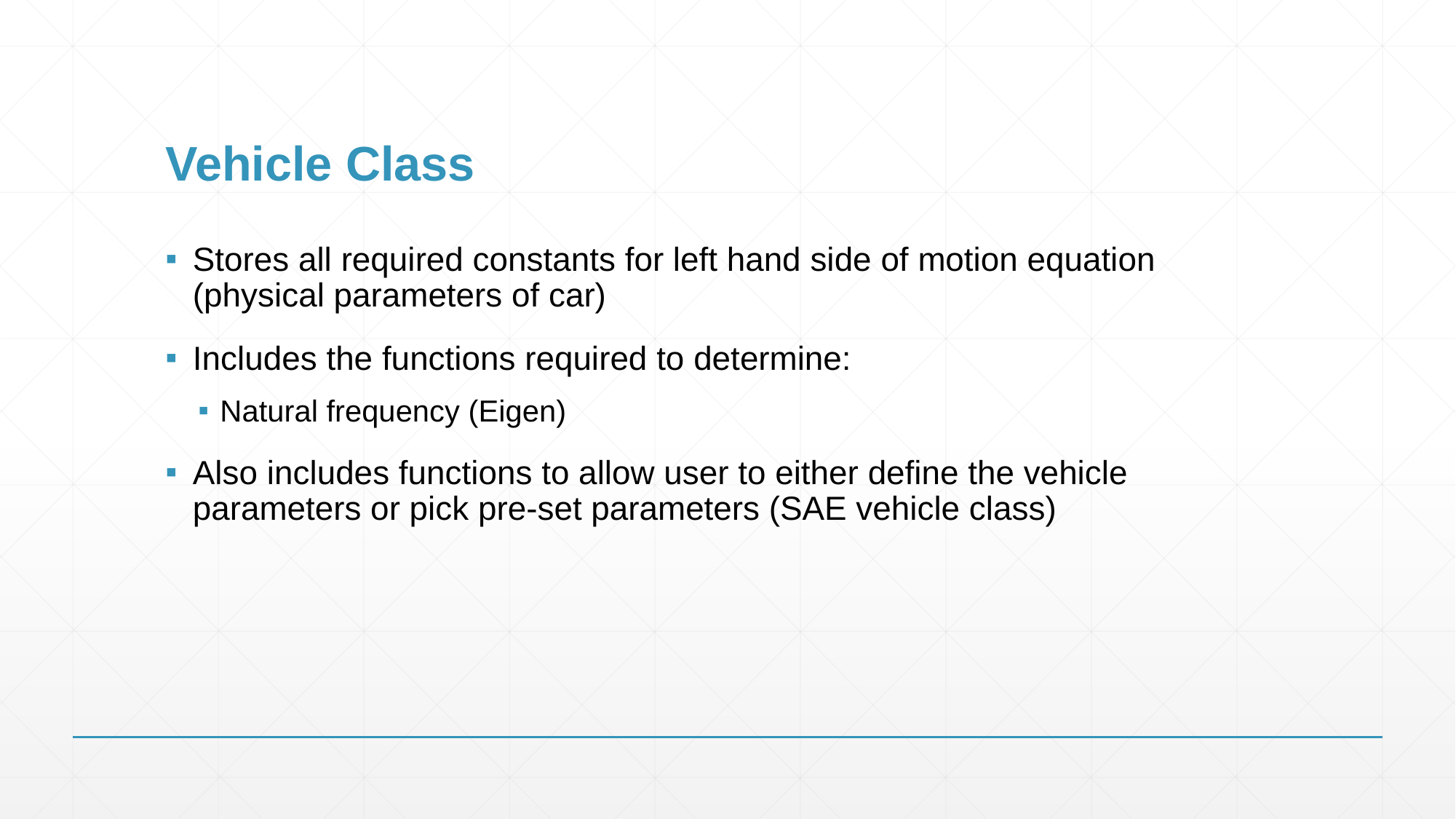

# Vehicle Class
Stores all required constants for left hand side of motion equation (physical parameters of car)
Includes the functions required to determine:
Natural frequency (Eigen)
Also includes functions to allow user to either define the vehicle parameters or pick pre-set parameters (SAE vehicle class)